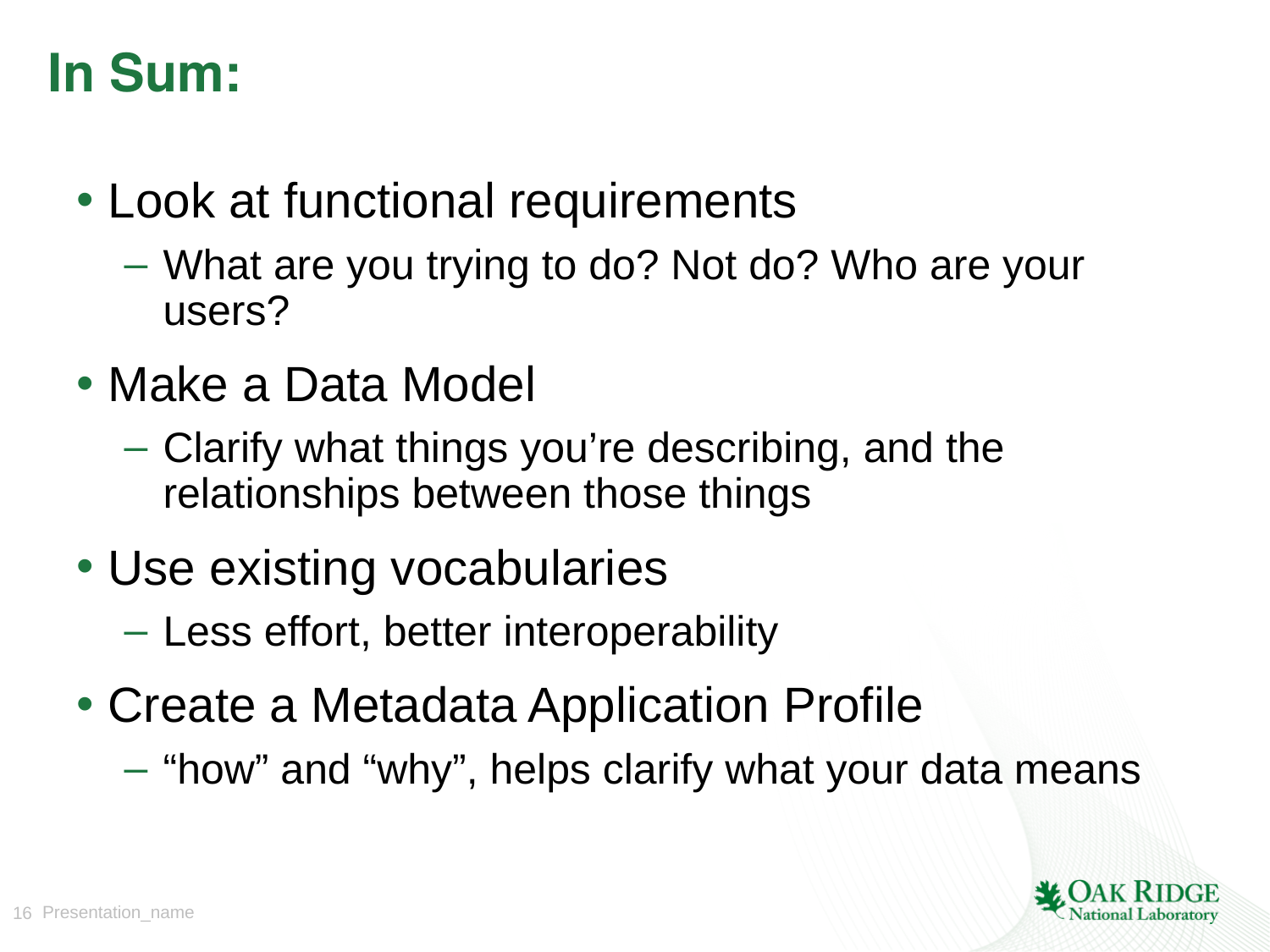

# In Sum:
Look at functional requirements
What are you trying to do? Not do? Who are your users?
Make a Data Model
Clarify what things you’re describing, and the relationships between those things
Use existing vocabularies
Less effort, better interoperability
Create a Metadata Application Profile
“how” and “why”, helps clarify what your data means